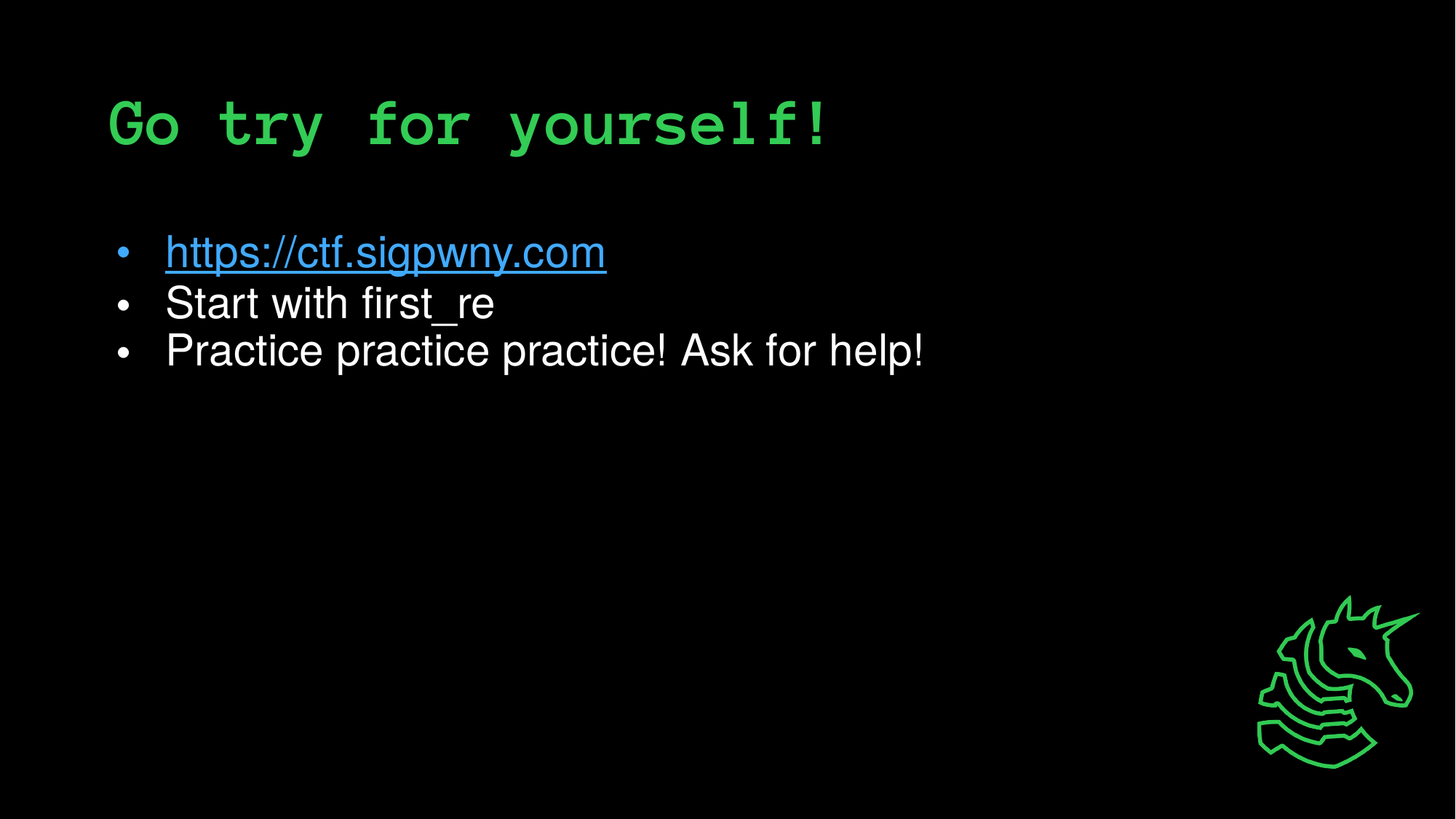

# Go try for yourself!
https://ctf.sigpwny.com
Start with first_re
Practice practice practice! Ask for help!